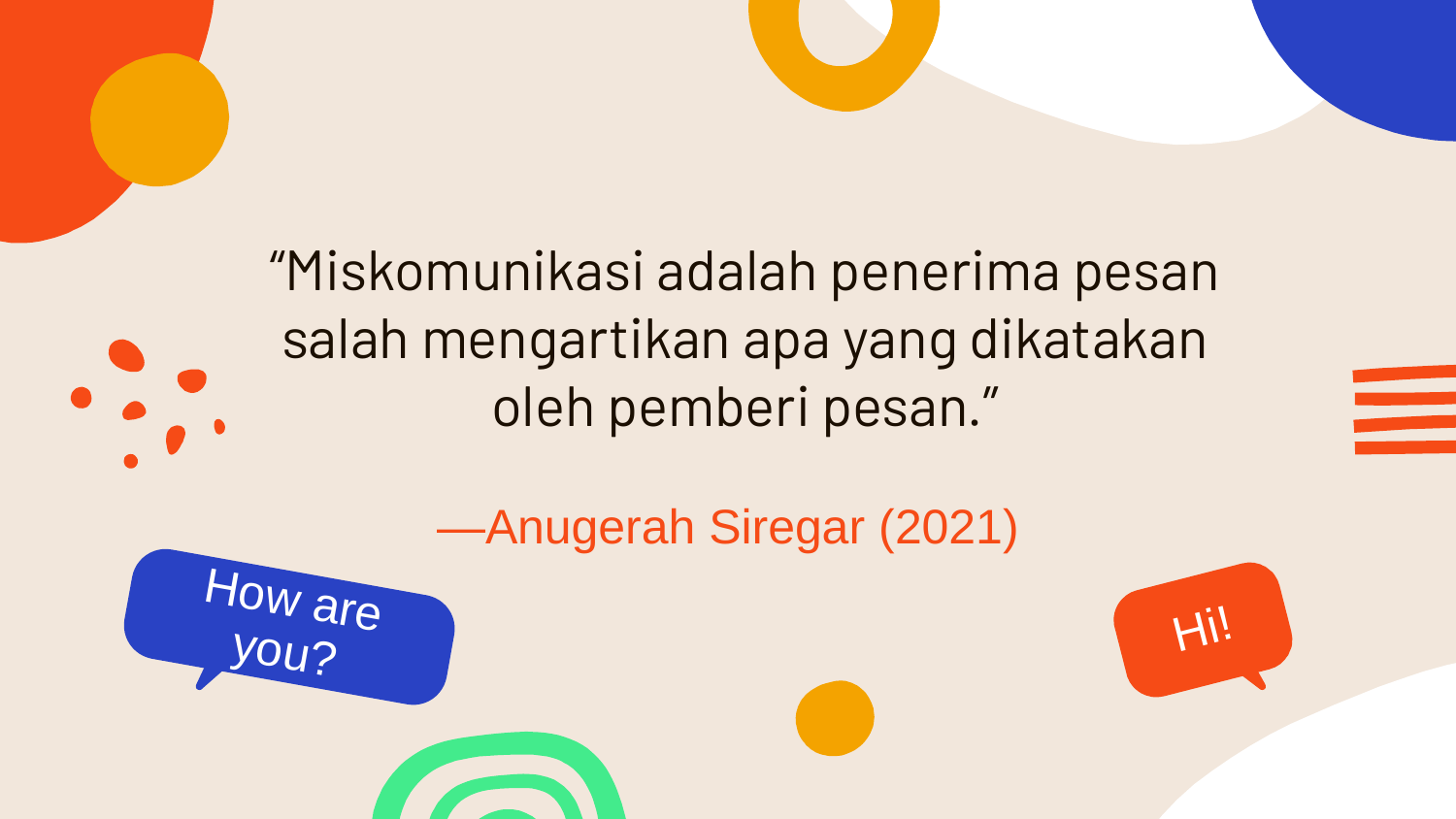

“Miskomunikasi adalah penerima pesan salah mengartikan apa yang dikatakan oleh pemberi pesan.”
# —Anugerah Siregar (2021)
How are you?

Hi!